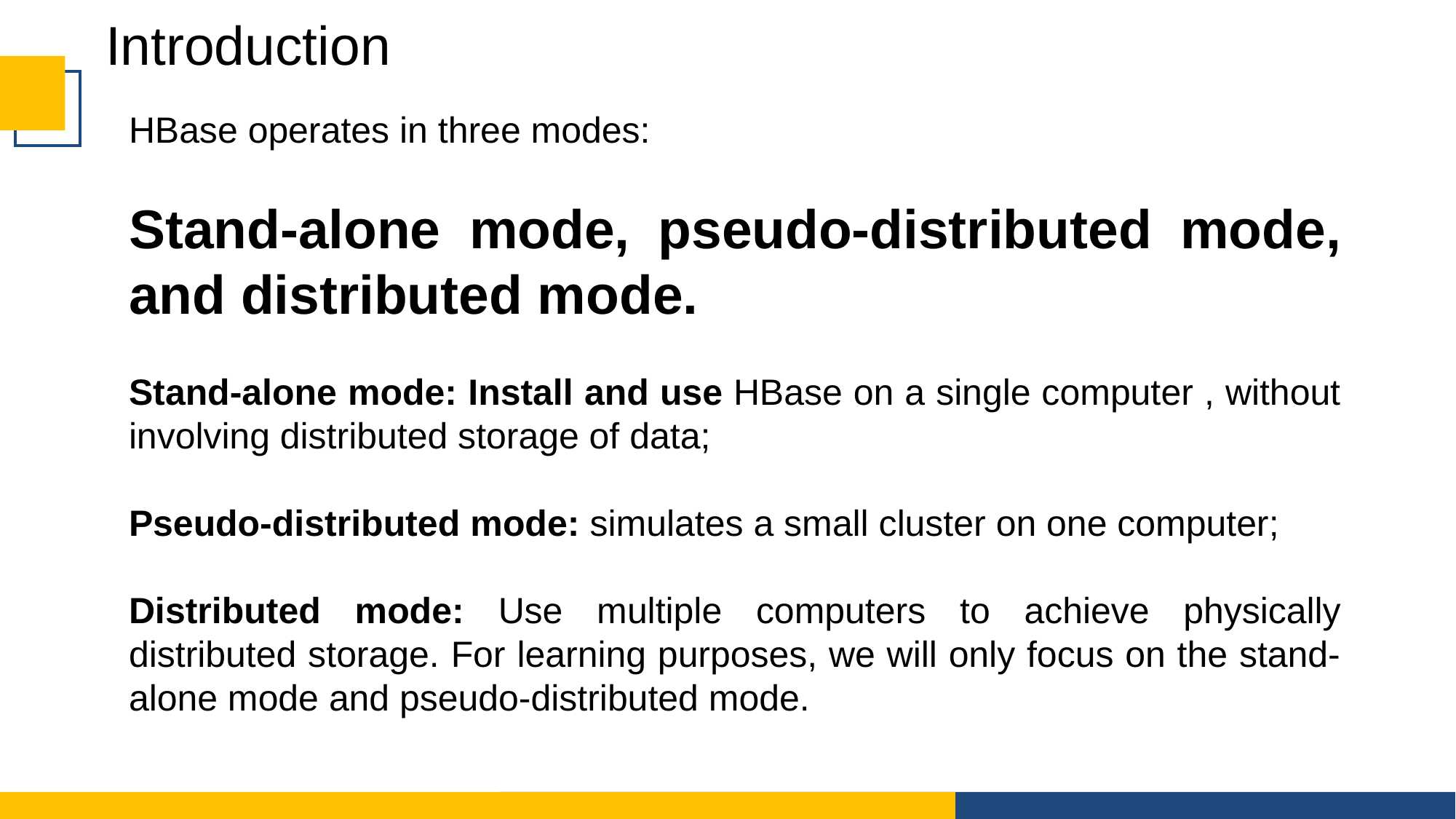

Introduction

HBase operates in three modes:

Stand-alone mode, pseudo-distributed mode, and distributed mode.

Stand-alone mode: Install and use HBase on a single computer , without involving distributed storage of data;

Pseudo-distributed mode: simulates a small cluster on one computer;

Distributed mode: Use multiple computers to achieve physically distributed storage. For learning purposes, we will only focus on the stand-alone mode and pseudo-distributed mode.